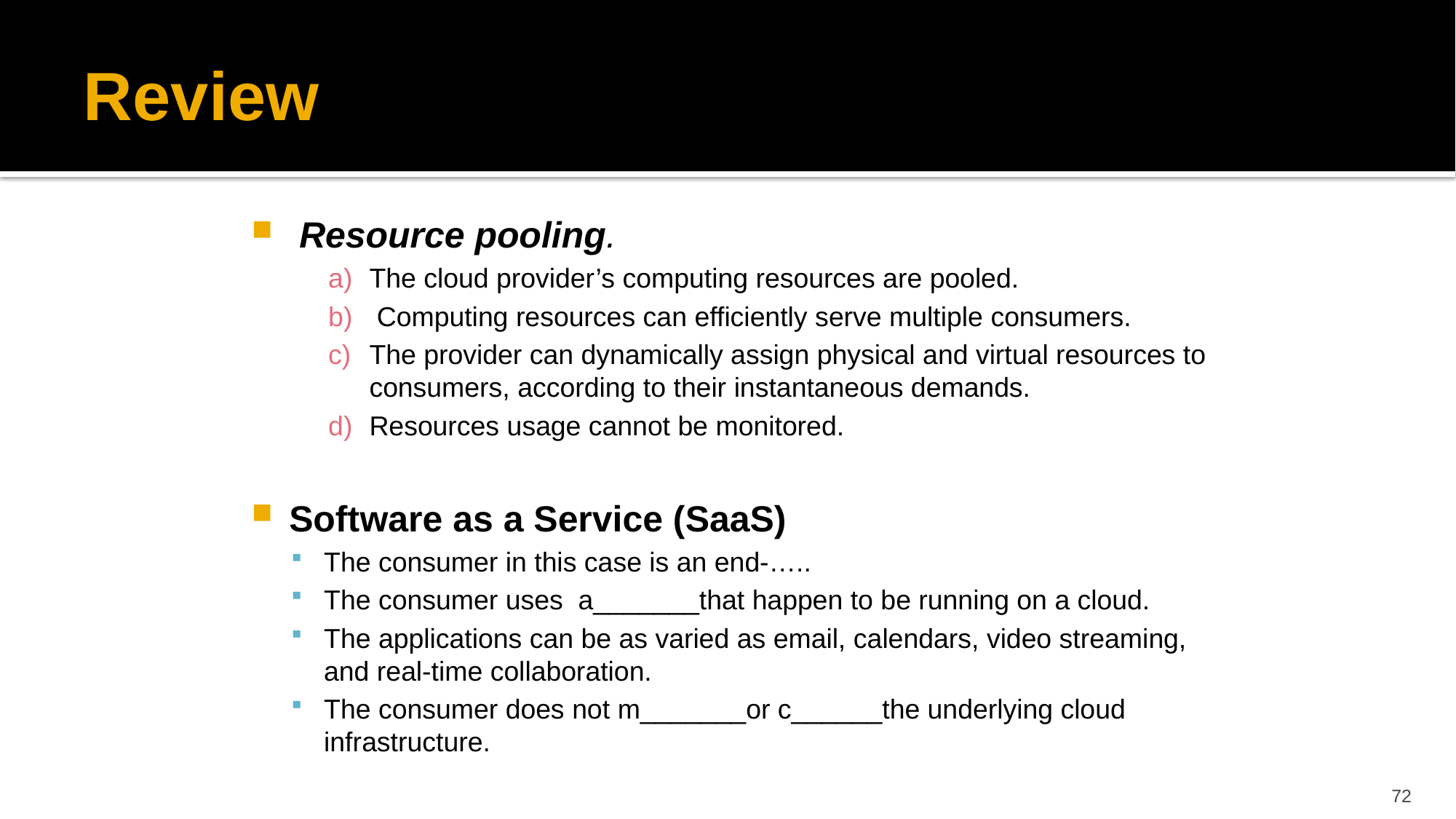

# Review
 Resource pooling.
The cloud provider’s computing resources are pooled.
 Computing resources can efficiently serve multiple consumers.
The provider can dynamically assign physical and virtual resources to consumers, according to their instantaneous demands.
Resources usage cannot be monitored.

Software as a Service (SaaS)
The consumer in this case is an end-…..
The consumer uses  a_______that happen to be running on a cloud.
The applications can be as varied as email, calendars, video streaming, and real-time collaboration.
The consumer does not m_______or c______the underlying cloud infrastructure.

72